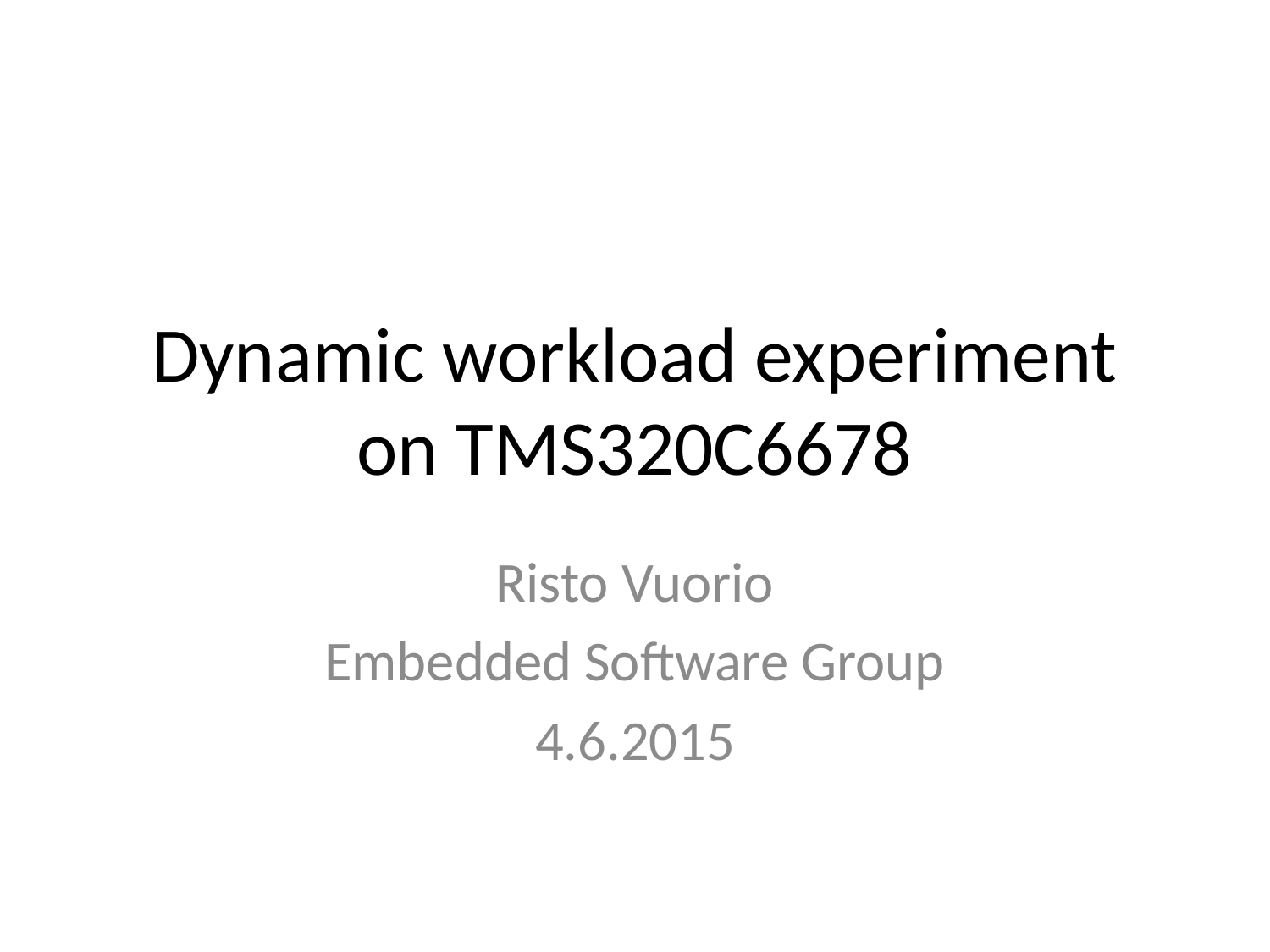

# Dynamic workload experiment on TMS320C6678
Risto Vuorio
Embedded Software Group
4.6.2015